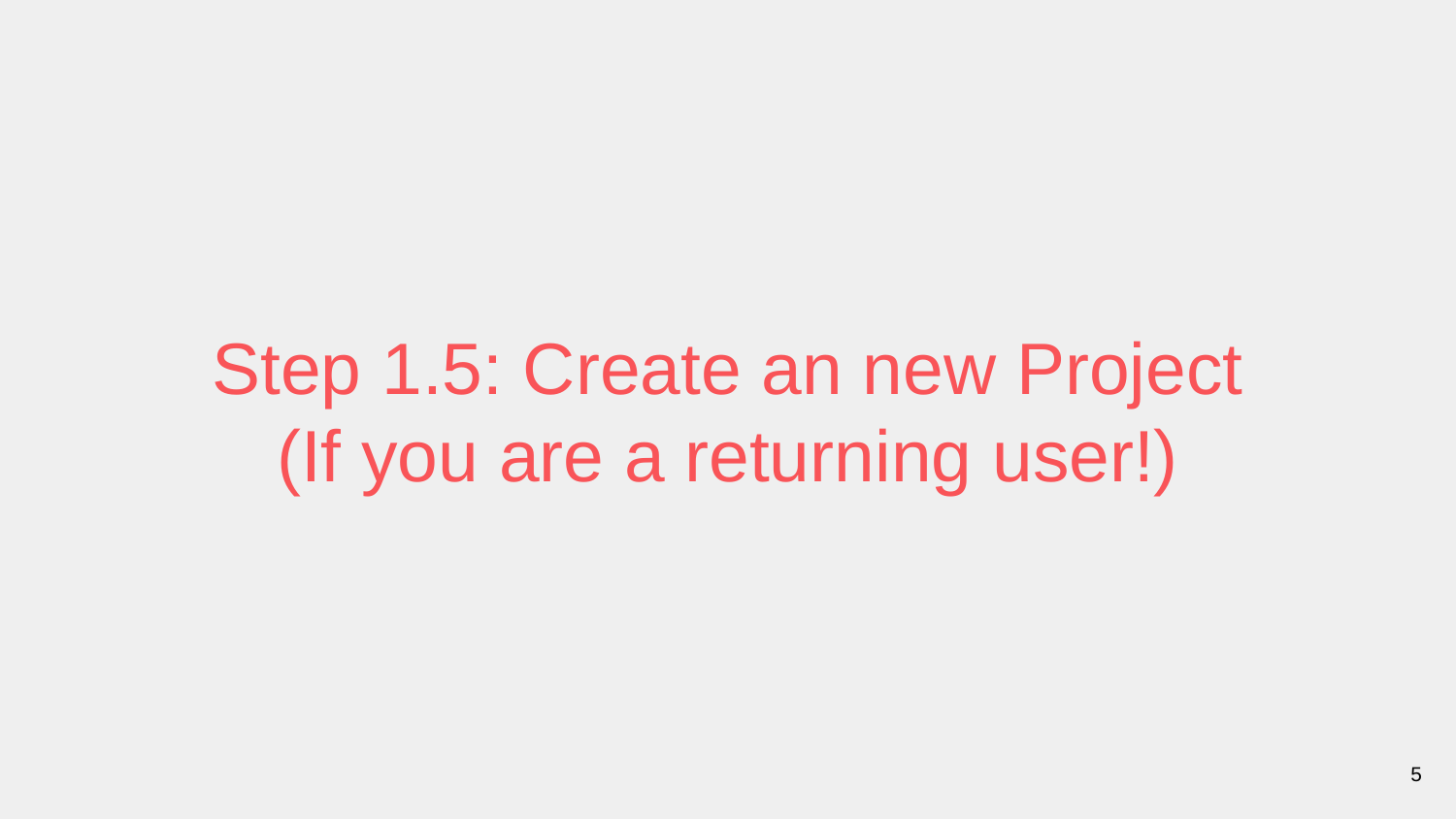

# Step 1.5: Create an new Project
(If you are a returning user!)
5